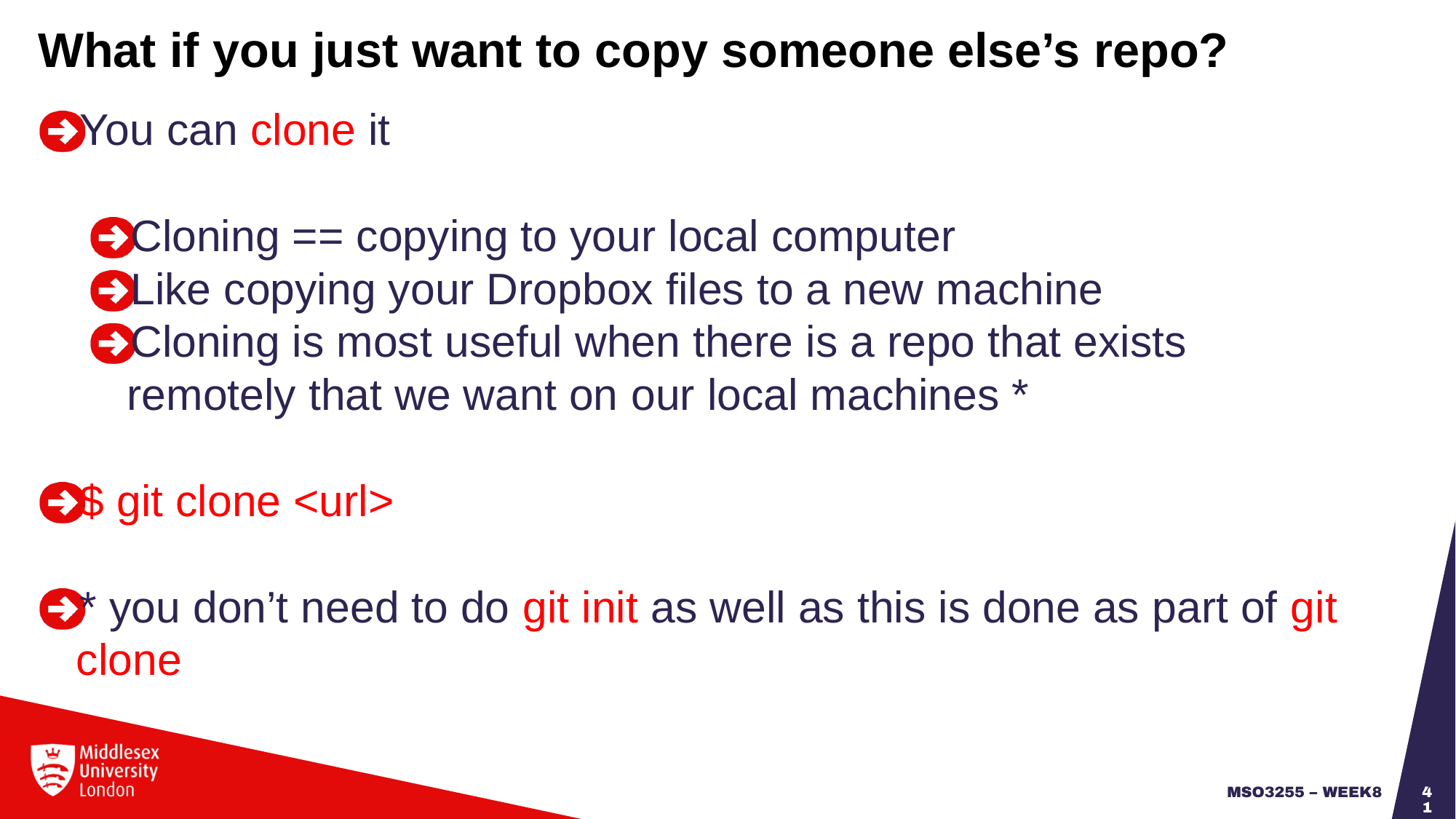

What if you just want to copy someone else’s repo?
You can clone it

Cloning == copying to your local computer
Like copying your Dropbox files to a new machine
Cloning is most useful when there is a repo that exists remotely that we want on our local machines *

$ git clone <url>

* you don’t need to do git init as well as this is done as part of git clone

41
MSO3255 – Week8